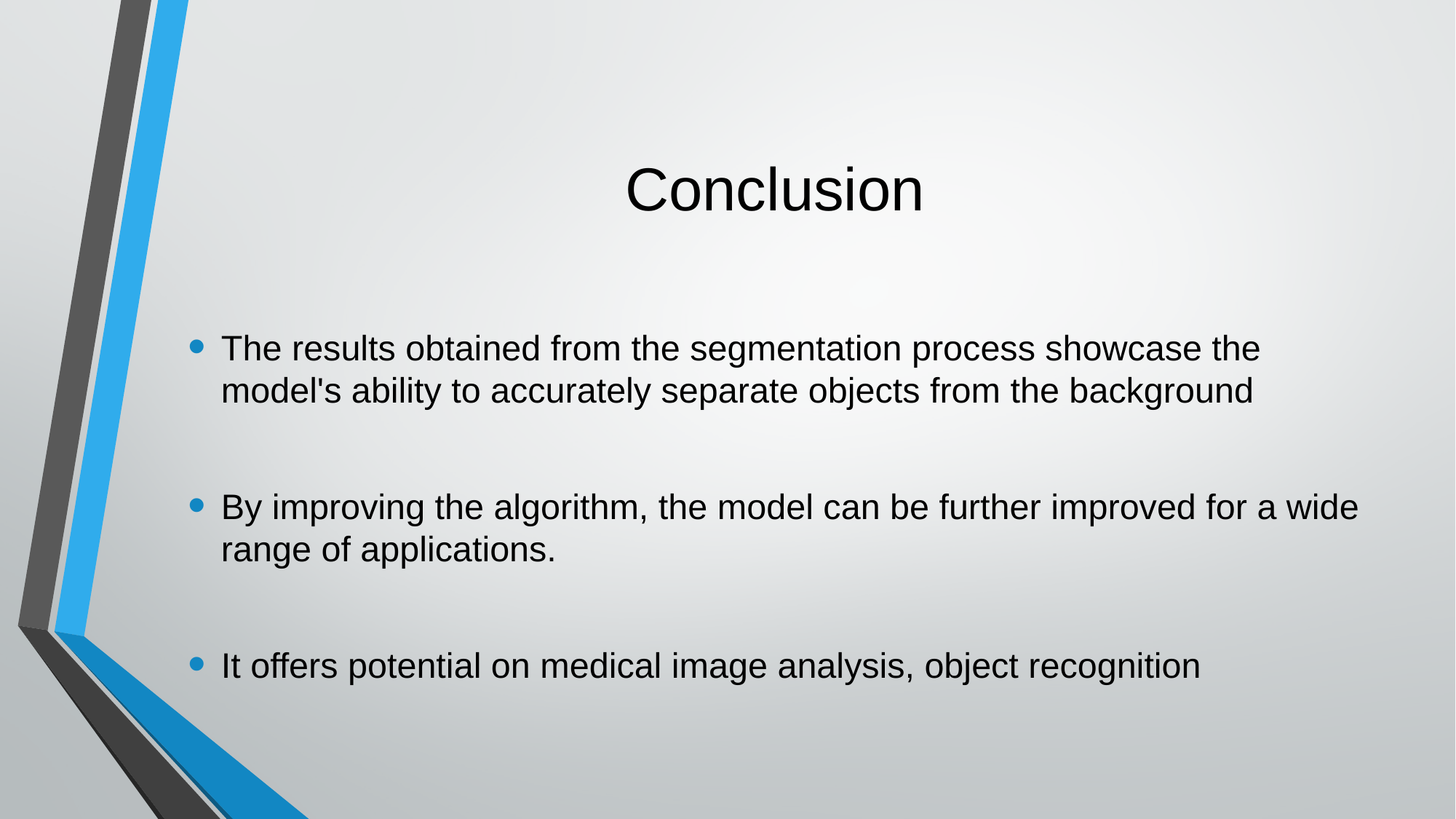

# Conclusion
The results obtained from the segmentation process showcase the model's ability to accurately separate objects from the background

By improving the algorithm, the model can be further improved for a wide range of applications.

It offers potential on medical image analysis, object recognition